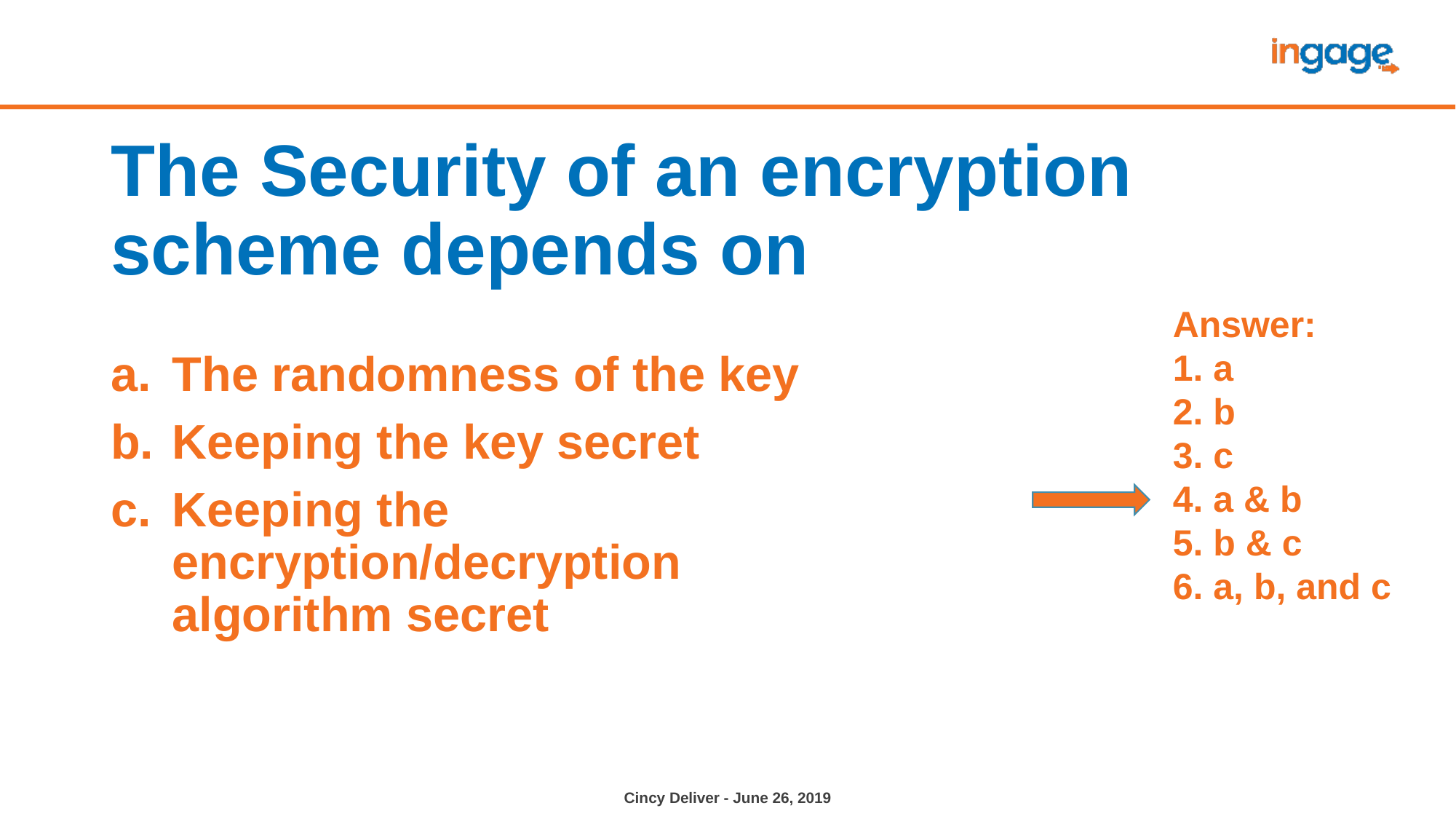

# The Security of an encryption scheme depends on
Answer:
1. a
2. b
3. c
4. a & b
5. b & c
6. a, b, and c
The randomness of the key
Keeping the key secret
Keeping the encryption/decryption
algorithm secret

Cincy Deliver - June 26, 2019